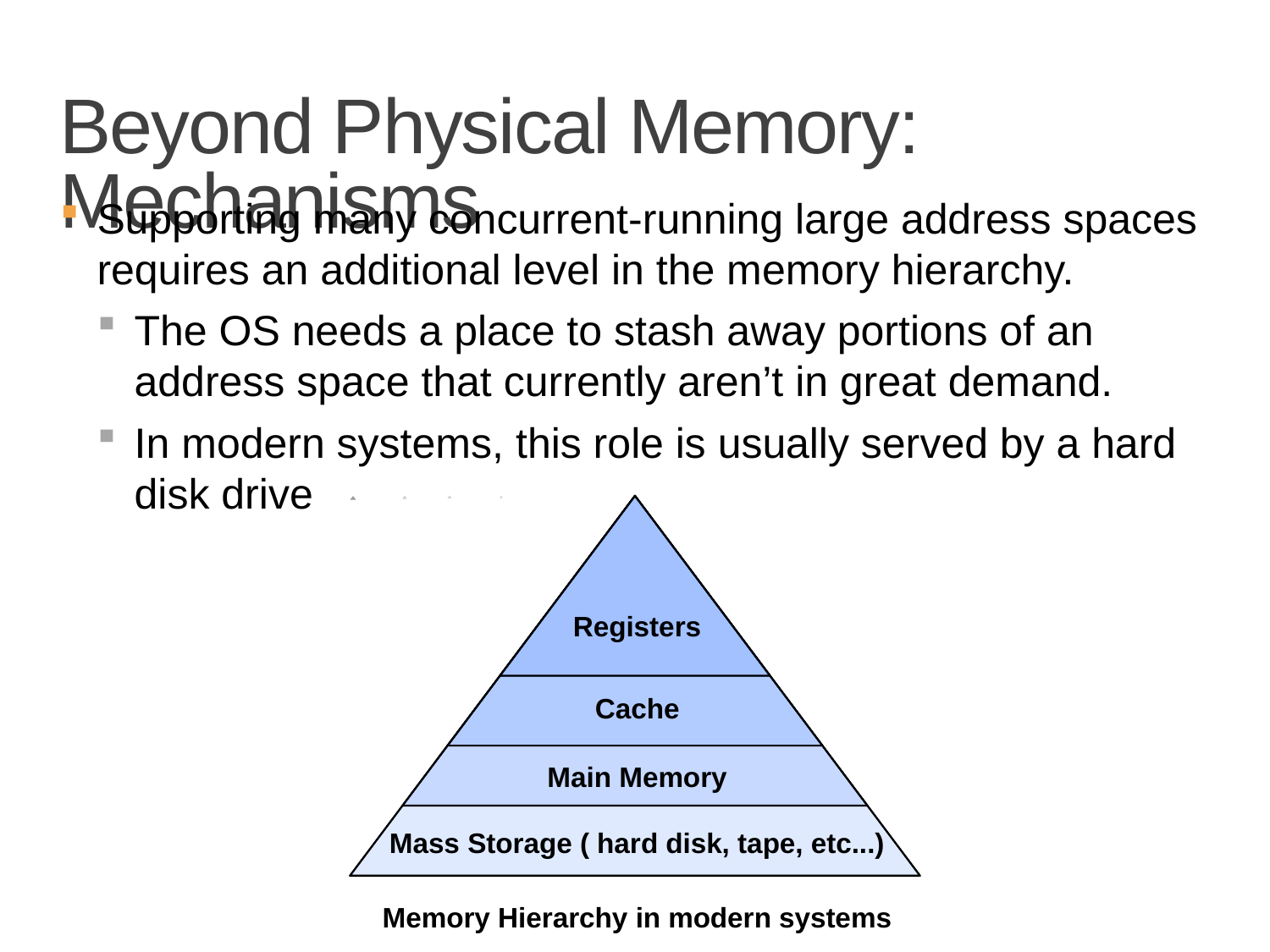

# Beyond Physical Memory: Mechanisms
Supporting many concurrent-running large address spaces requires an additional level in the memory hierarchy.
The OS needs a place to stash away portions of an address space that currently aren’t in great demand.
In modern systems, this role is usually served by a hard disk drive

Registers
Cache
Main Memory
Mass Storage ( hard disk, tape, etc...)
Memory Hierarchy in modern systems